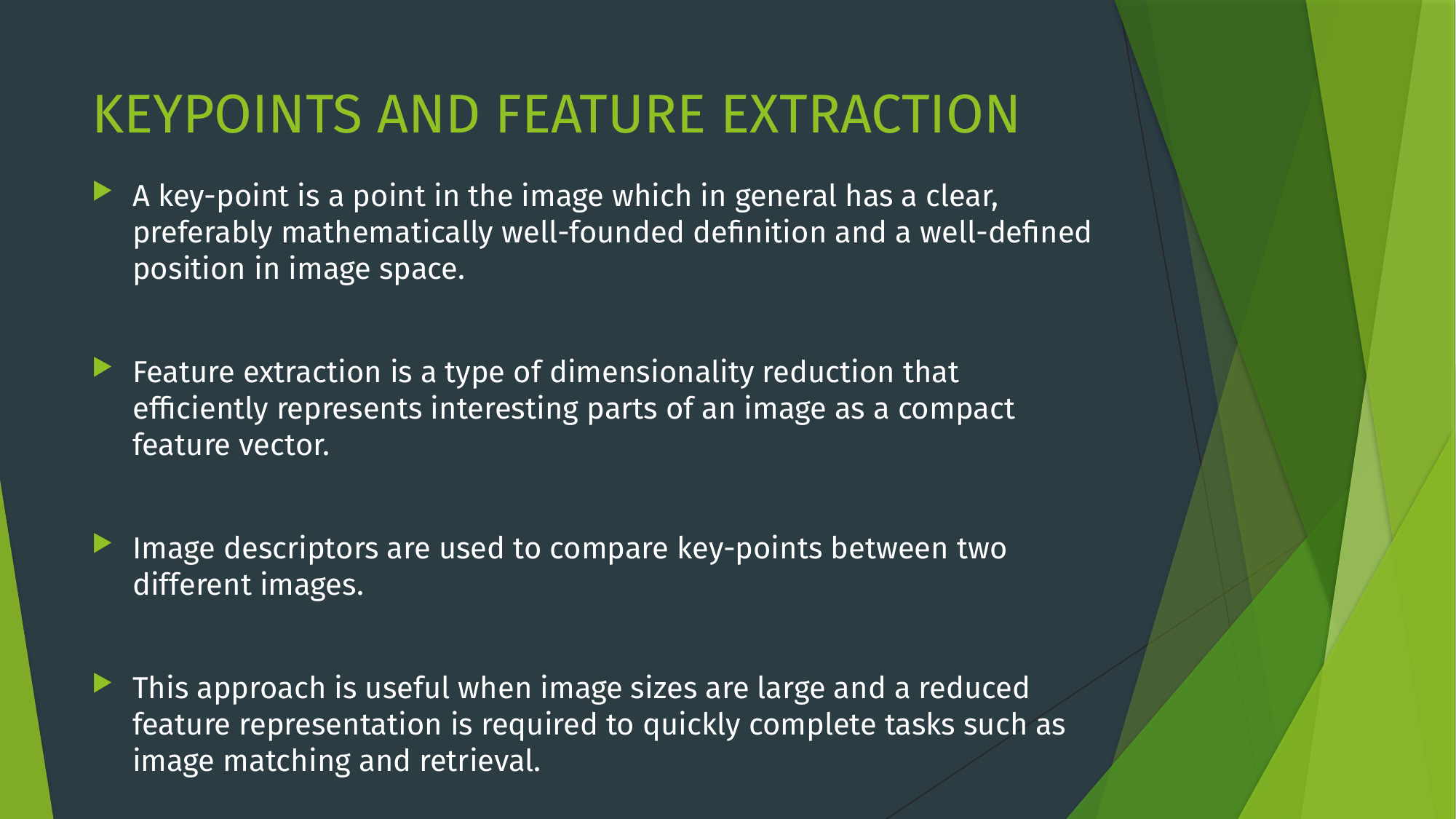

# KEYPOINTS AND FEATURE EXTRACTION
A key-point is a point in the image which in general has a clear, preferably mathematically well-founded definition and a well-defined position in image space.

Feature extraction is a type of dimensionality reduction that efficiently represents interesting parts of an image as a compact feature vector.

Image descriptors are used to compare key-points between two different images.

This approach is useful when image sizes are large and a reduced feature representation is required to quickly complete tasks such as image matching and retrieval.